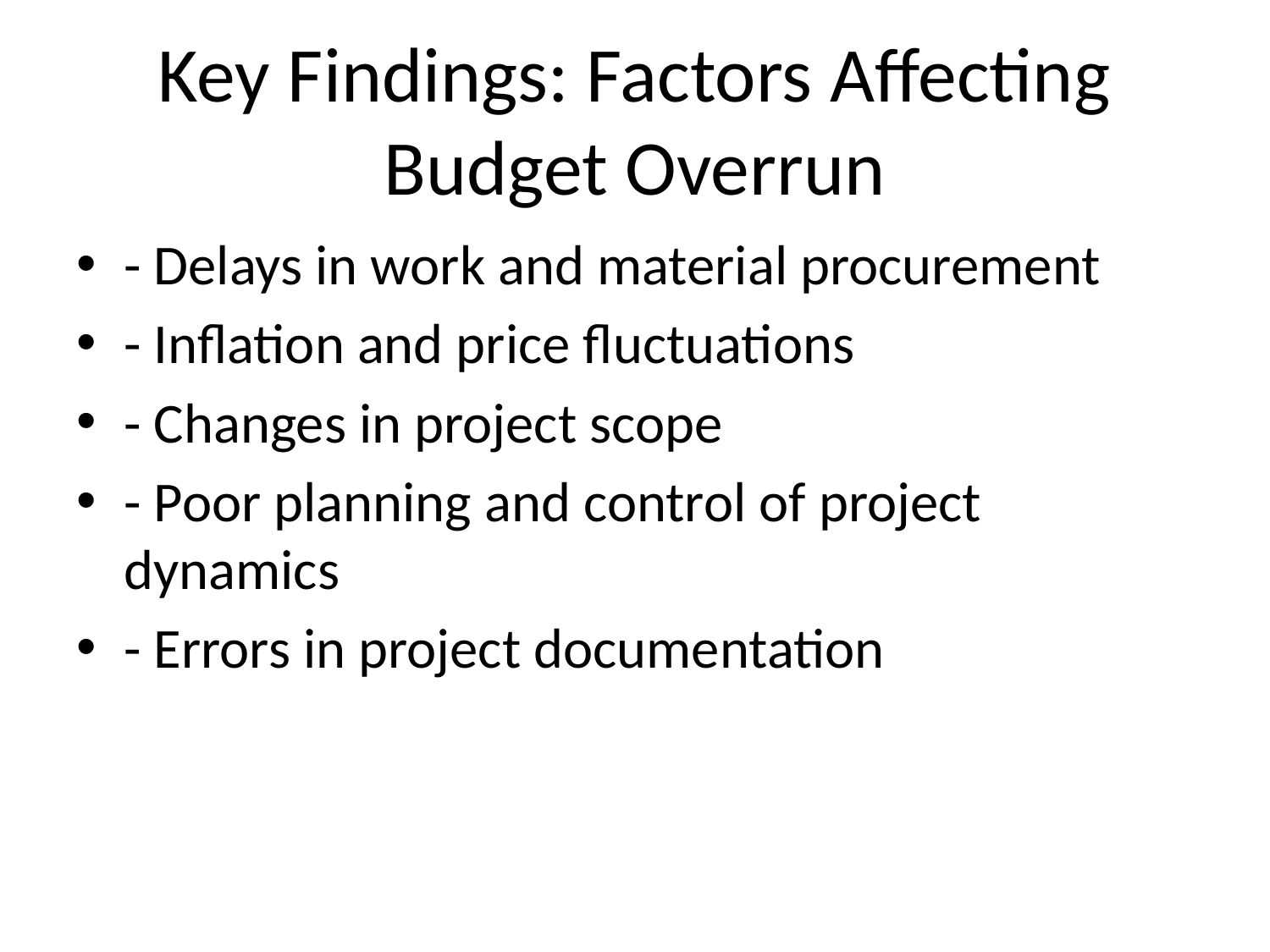

# Key Findings: Factors Affecting Budget Overrun
- Delays in work and material procurement
- Inflation and price fluctuations
- Changes in project scope
- Poor planning and control of project dynamics
- Errors in project documentation